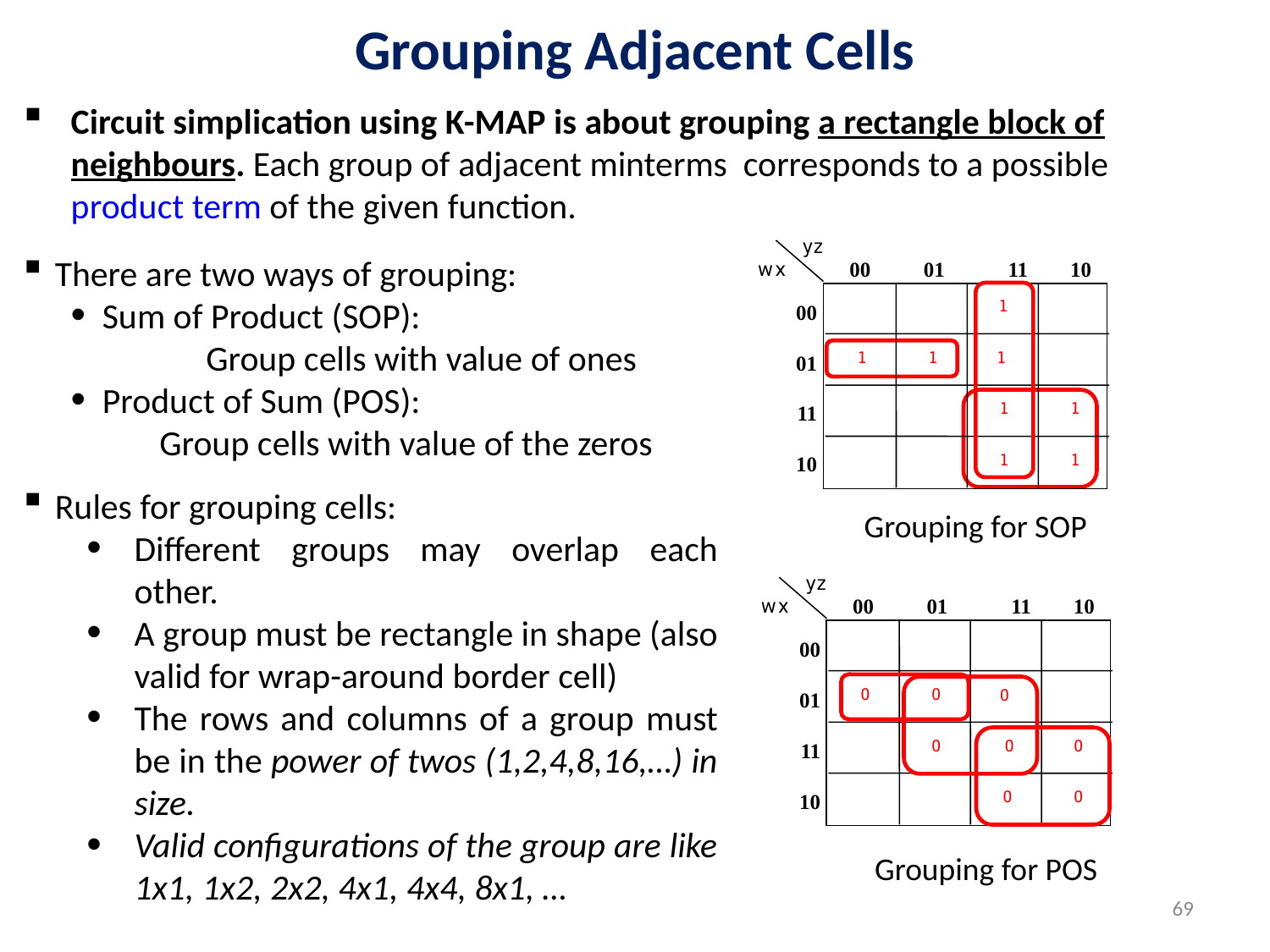

# Grouping Adjacent Cells
Circuit simplication using K-MAP is about grouping a rectangle block of neighbours. Each group of adjacent minterms  corresponds to a possible product term of the given function.

yz

00          01            11        10
wx

00
   01

11

10

1
1
1
1
1
1
1
1
There are two ways of grouping:
Sum of Product (SOP):
	 Group cells with value of ones
Product of Sum (POS):
           Group cells with value of the zeros
Rules for grouping cells:
Different groups may overlap each other.
A group must be rectangle in shape (also valid for wrap-around border cell)
The rows and columns of a group must be in the power of twos (1,2,4,8,16,…) in size.
Valid configurations of the group are like 1x1, 1x2, 2x2, 4x1, 4x4, 8x1, …

Grouping for SOP
yz

00          01            11        10
wx

00
   01

11

10

0
0
0
0
0
0
0
0

Grouping for POS
69